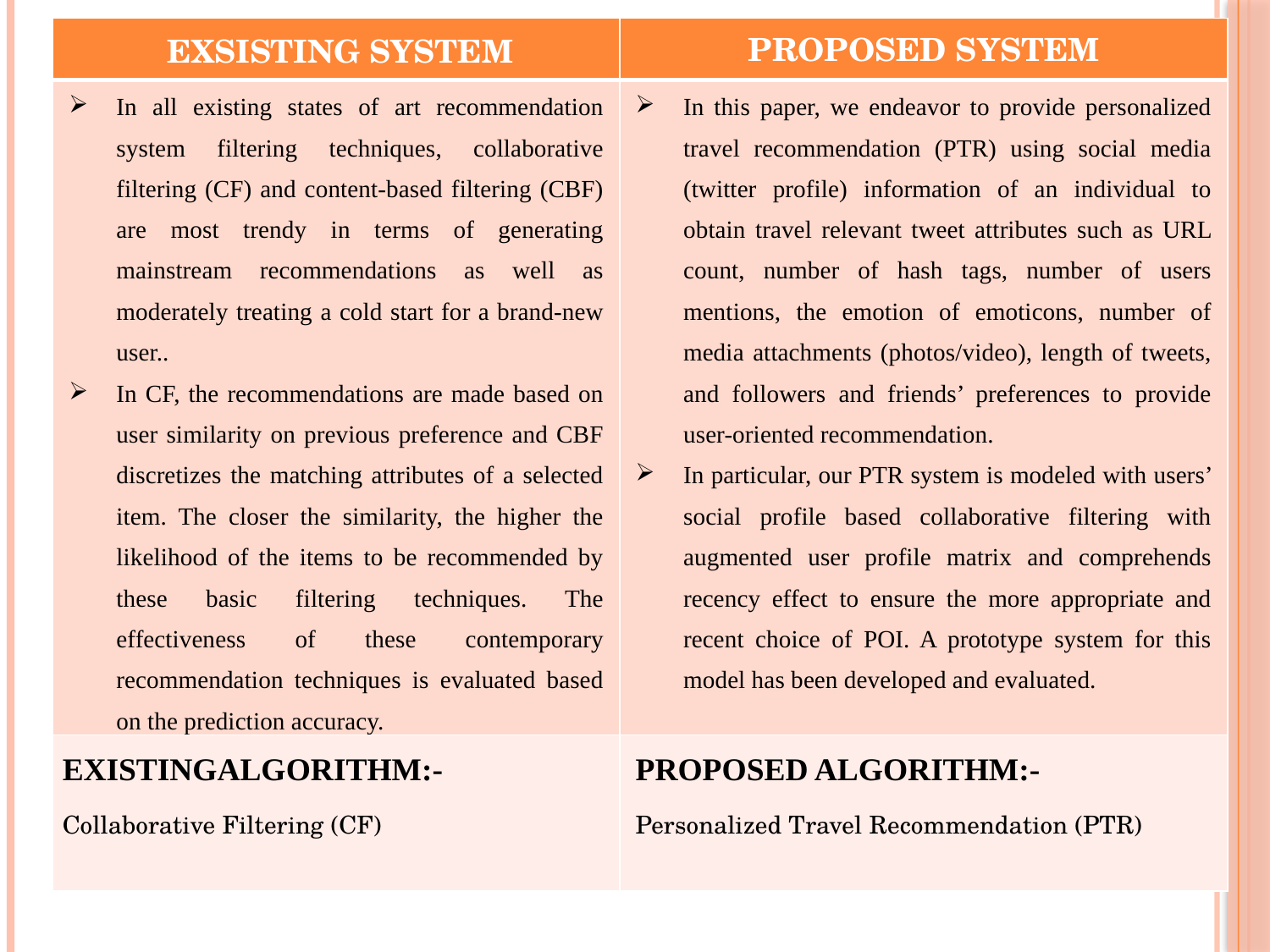

| EXSISTING SYSTEM | PROPOSED SYSTEM |
| --- | --- |
| In all existing states of art recommendation system filtering techniques, collaborative filtering (CF) and content-based filtering (CBF) are most trendy in terms of generating mainstream recommendations as well as moderately treating a cold start for a brand-new user.. In CF, the recommendations are made based on user similarity on previous preference and CBF discretizes the matching attributes of a selected item. The closer the similarity, the higher the likelihood of the items to be recommended by these basic filtering techniques. The effectiveness of these contemporary recommendation techniques is evaluated based on the prediction accuracy. | In this paper, we endeavor to provide personalized travel recommendation (PTR) using social media (twitter profile) information of an individual to obtain travel relevant tweet attributes such as URL count, number of hash tags, number of users mentions, the emotion of emoticons, number of media attachments (photos/video), length of tweets, and followers and friends’ preferences to provide user-oriented recommendation. In particular, our PTR system is modeled with users’ social profile based collaborative filtering with augmented user profile matrix and comprehends recency effect to ensure the more appropriate and recent choice of POI. A prototype system for this model has been developed and evaluated. |
| EXISTINGALGORITHM:- Collaborative Filtering (CF) | PROPOSED ALGORITHM:- Personalized Travel Recommendation (PTR) |